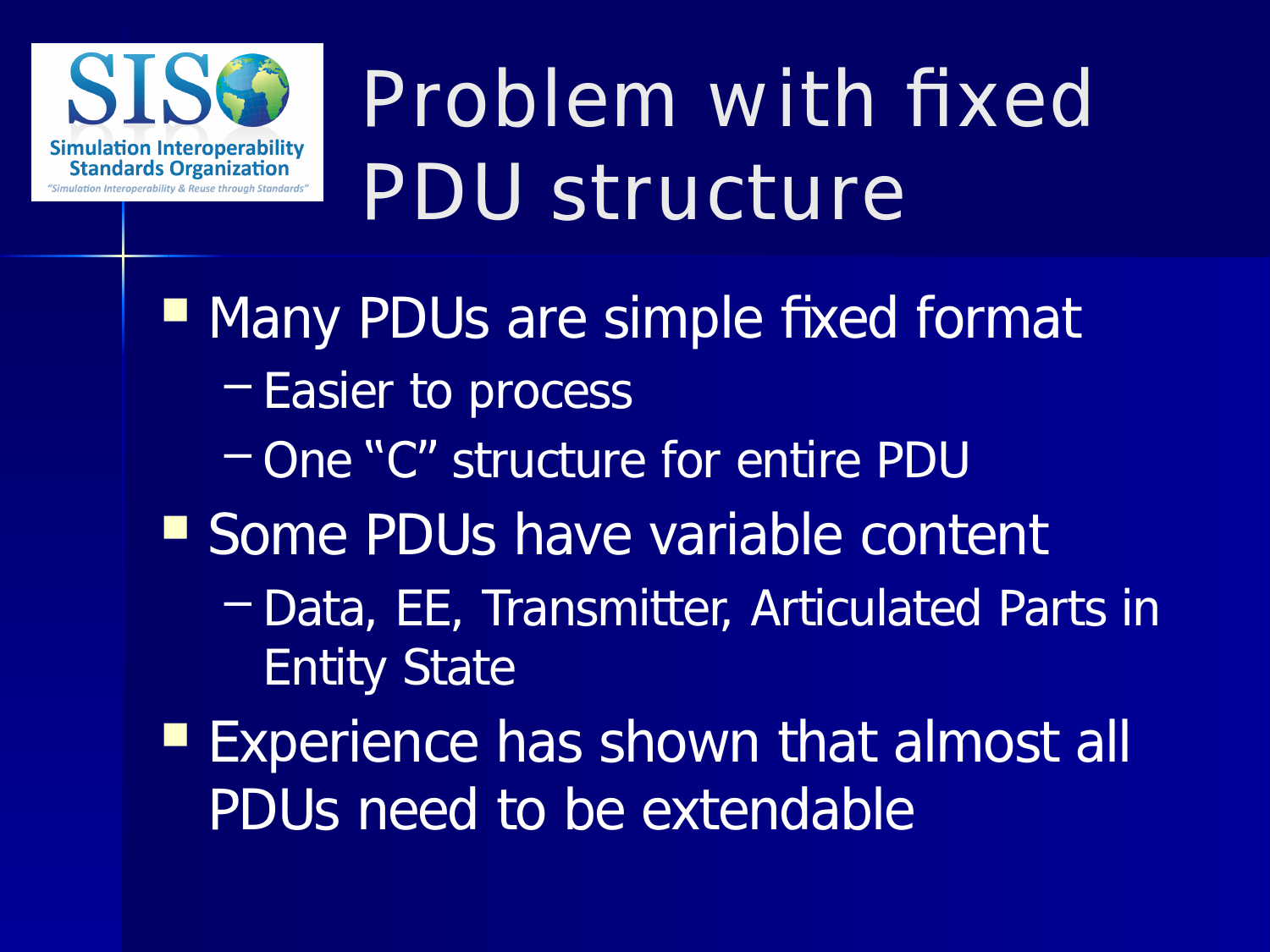

# Problem with fixed PDU structure
Many PDUs are simple fixed format
Easier to process
One “C” structure for entire PDU
Some PDUs have variable content
Data, EE, Transmitter, Articulated Parts in Entity State
Experience has shown that almost all PDUs need to be extendable